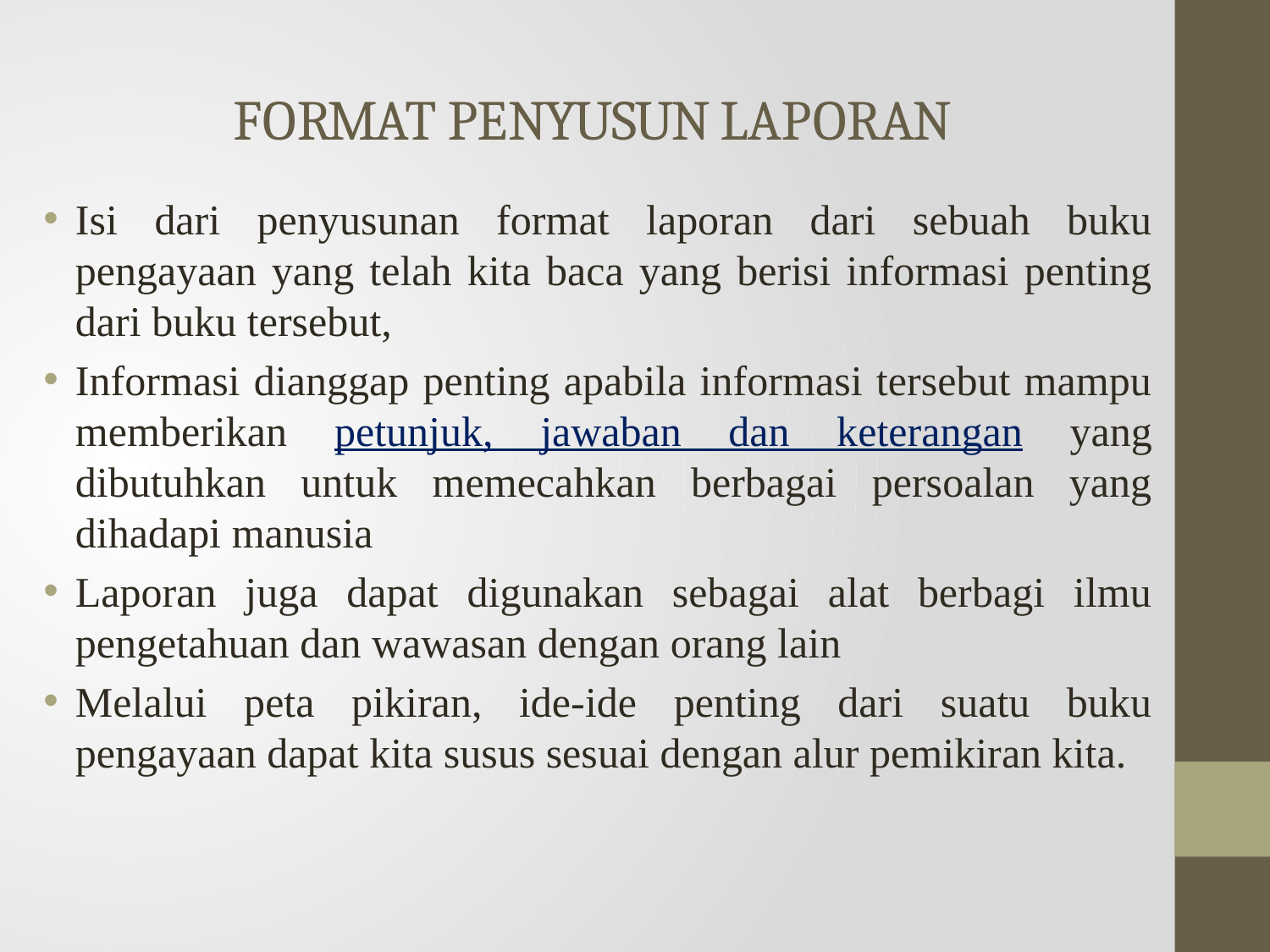

# FORMAT PENYUSUN LAPORAN
Isi dari penyusunan format laporan dari sebuah buku pengayaan yang telah kita baca yang berisi informasi penting dari buku tersebut,
Informasi dianggap penting apabila informasi tersebut mampu memberikan petunjuk, jawaban dan keterangan yang dibutuhkan untuk memecahkan berbagai persoalan yang dihadapi manusia
Laporan juga dapat digunakan sebagai alat berbagi ilmu pengetahuan dan wawasan dengan orang lain
Melalui peta pikiran, ide-ide penting dari suatu buku pengayaan dapat kita susus sesuai dengan alur pemikiran kita.